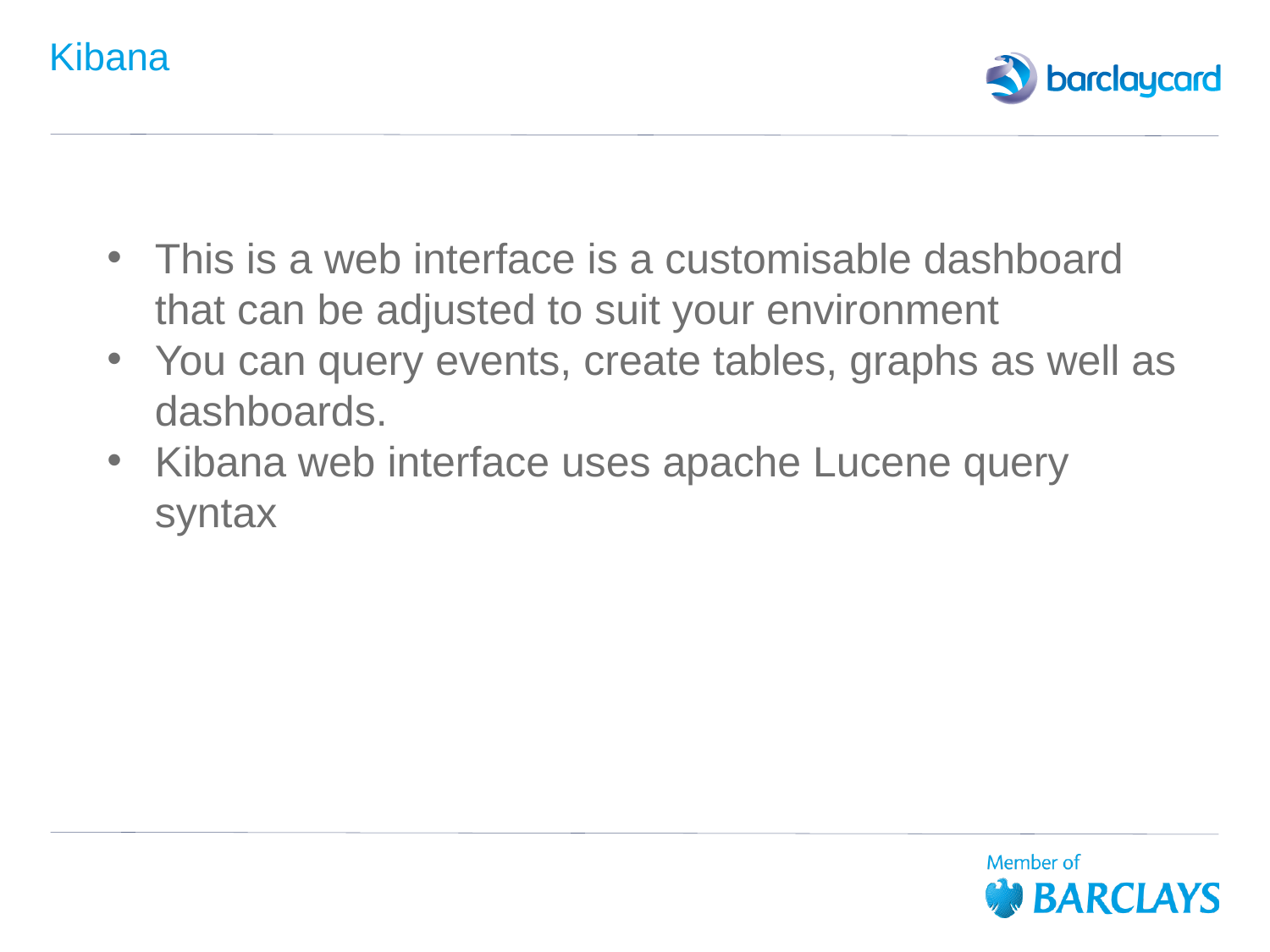

# Kibana
This is a web interface is a customisable dashboard that can be adjusted to suit your environment
You can query events, create tables, graphs as well as dashboards.
Kibana web interface uses apache Lucene query syntax